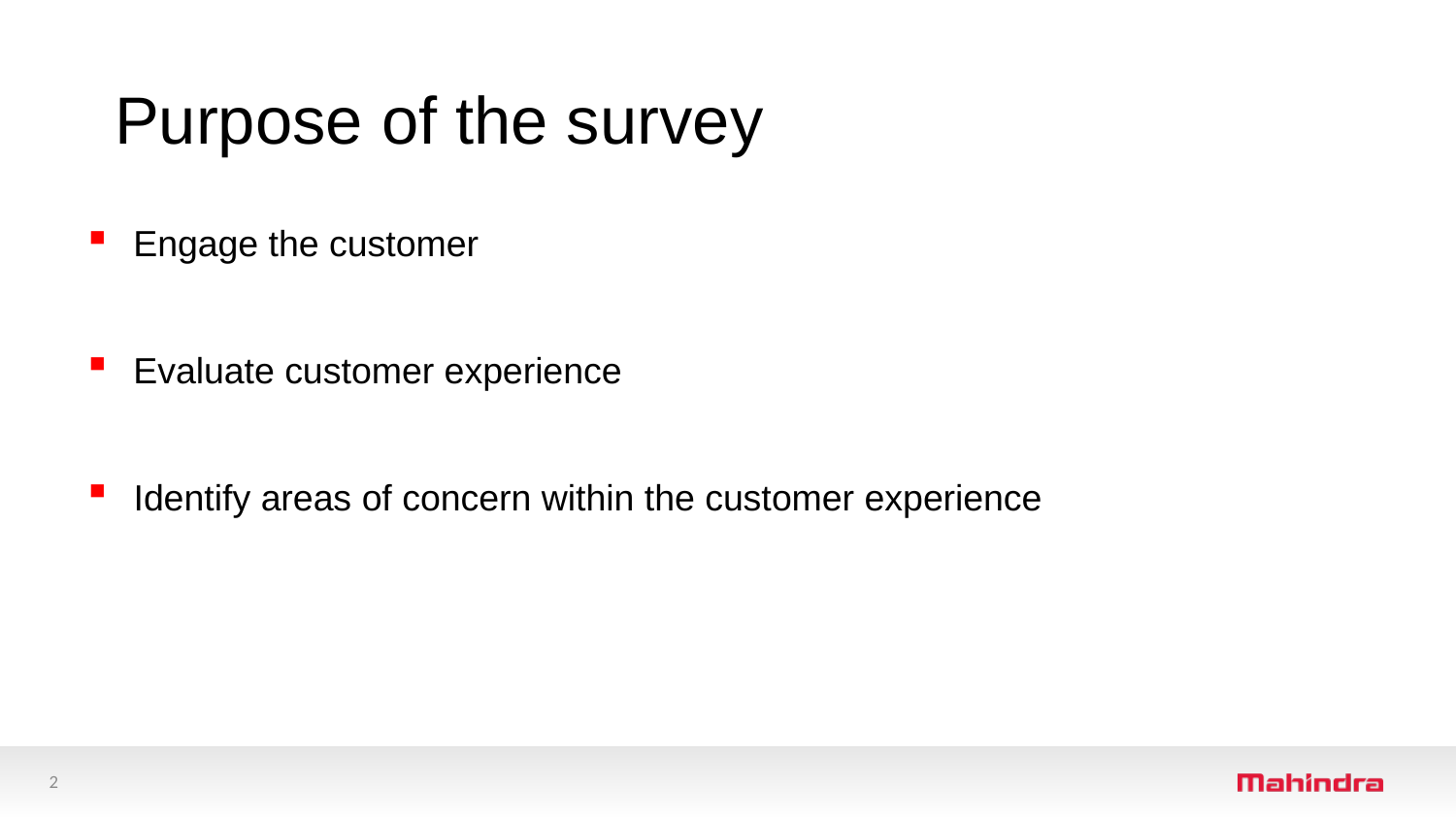

# Purpose of the survey
Engage the customer

Evaluate customer experience

Identify areas of concern within the customer experience
2